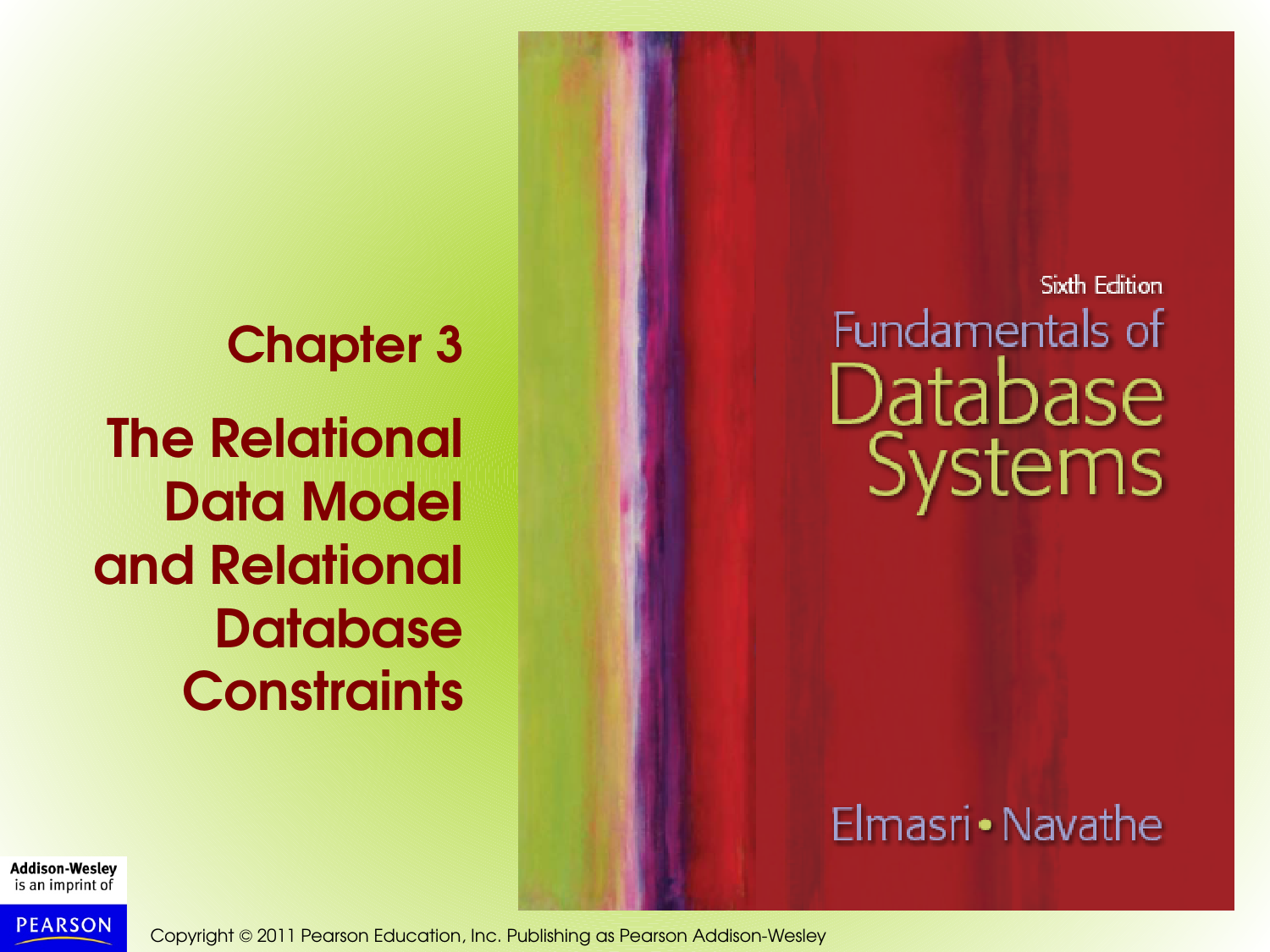

Chapter 3
The Relational Data Model and Relational Database Constraints